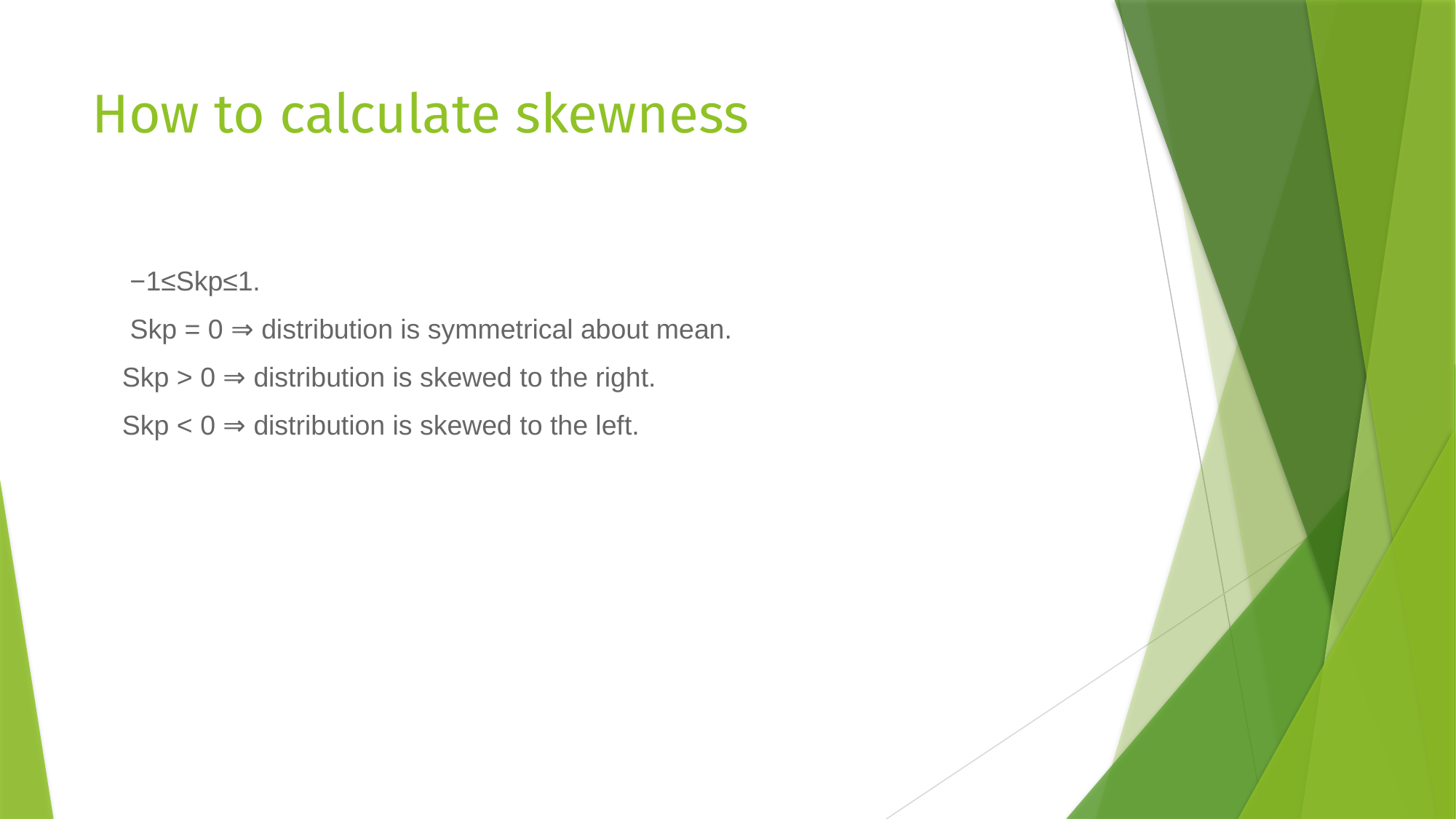

# How to calculate skewness
     −1≤Skp≤1.
     Skp = 0 ⇒ distribution is symmetrical about mean.
3  Skp > 0 ⇒ distribution is skewed to the right.
4  Skp < 0 ⇒ distribution is skewed to the left.